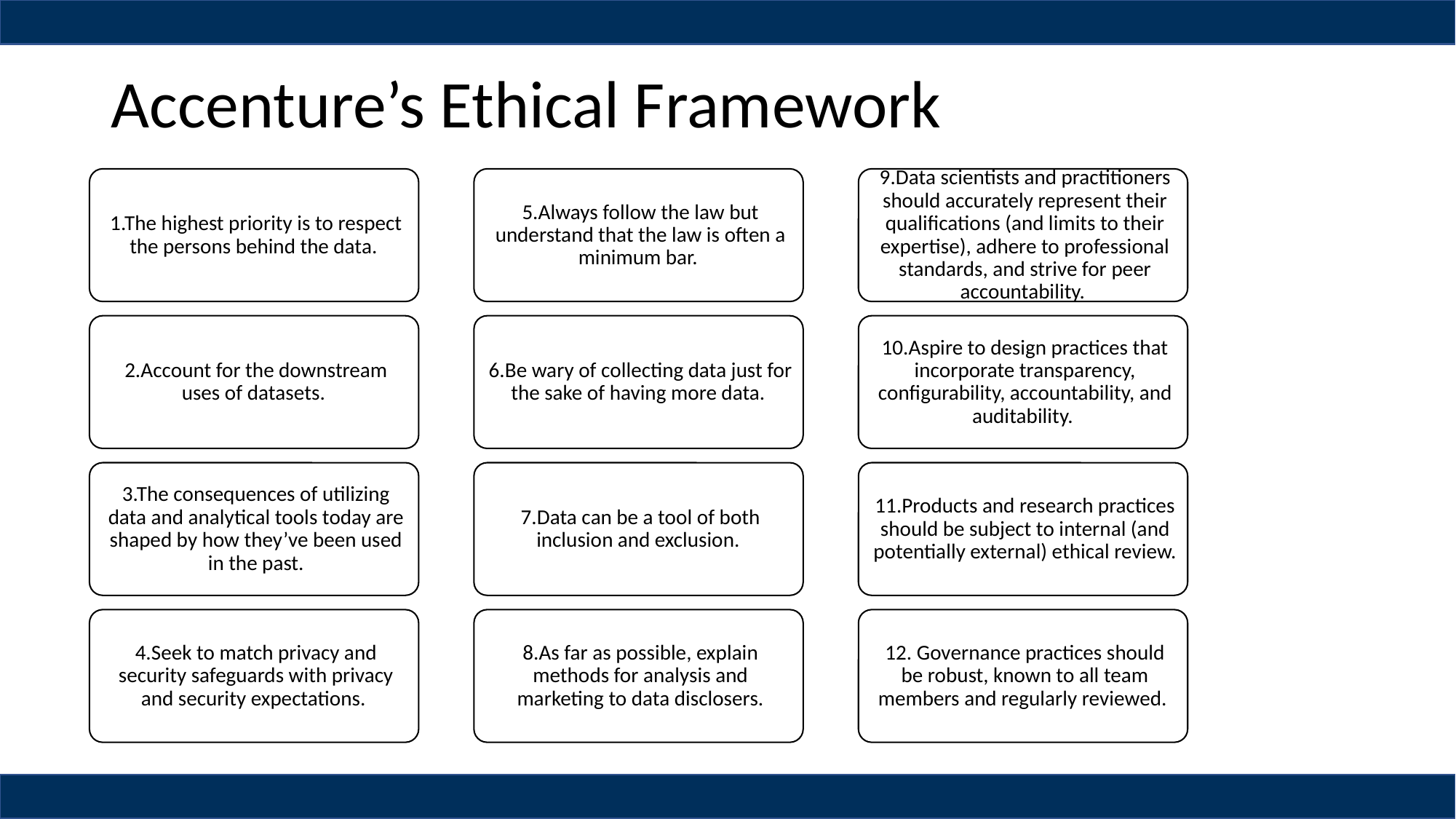

# Accenture’s Ethical Framework
1.The highest priority is to respect the persons behind the data.
2.Account for the downstream uses of datasets.
3.The consequences of utilizing data and analytical tools today are shaped by how they’ve been used in the past.
4.Seek to match privacy and security safeguards with privacy and security expectations.
5.Always follow the law but understand that the law is often a minimum bar.
6.Be wary of collecting data just for the sake of having more data.
7.Data can be a tool of both inclusion and exclusion.
8.As far as possible, explain methods for analysis and marketing to data disclosers.
9.Data scientists and practitioners should accurately represent their qualifications (and limits to their expertise), adhere to professional standards, and strive for peer accountability.
10.Aspire to design practices that incorporate transparency, configurability, accountability, and auditability.
11.Products and research practices should be subject to internal (and potentially external) ethical review.
12. Governance practices should be robust, known to all team members and regularly reviewed.